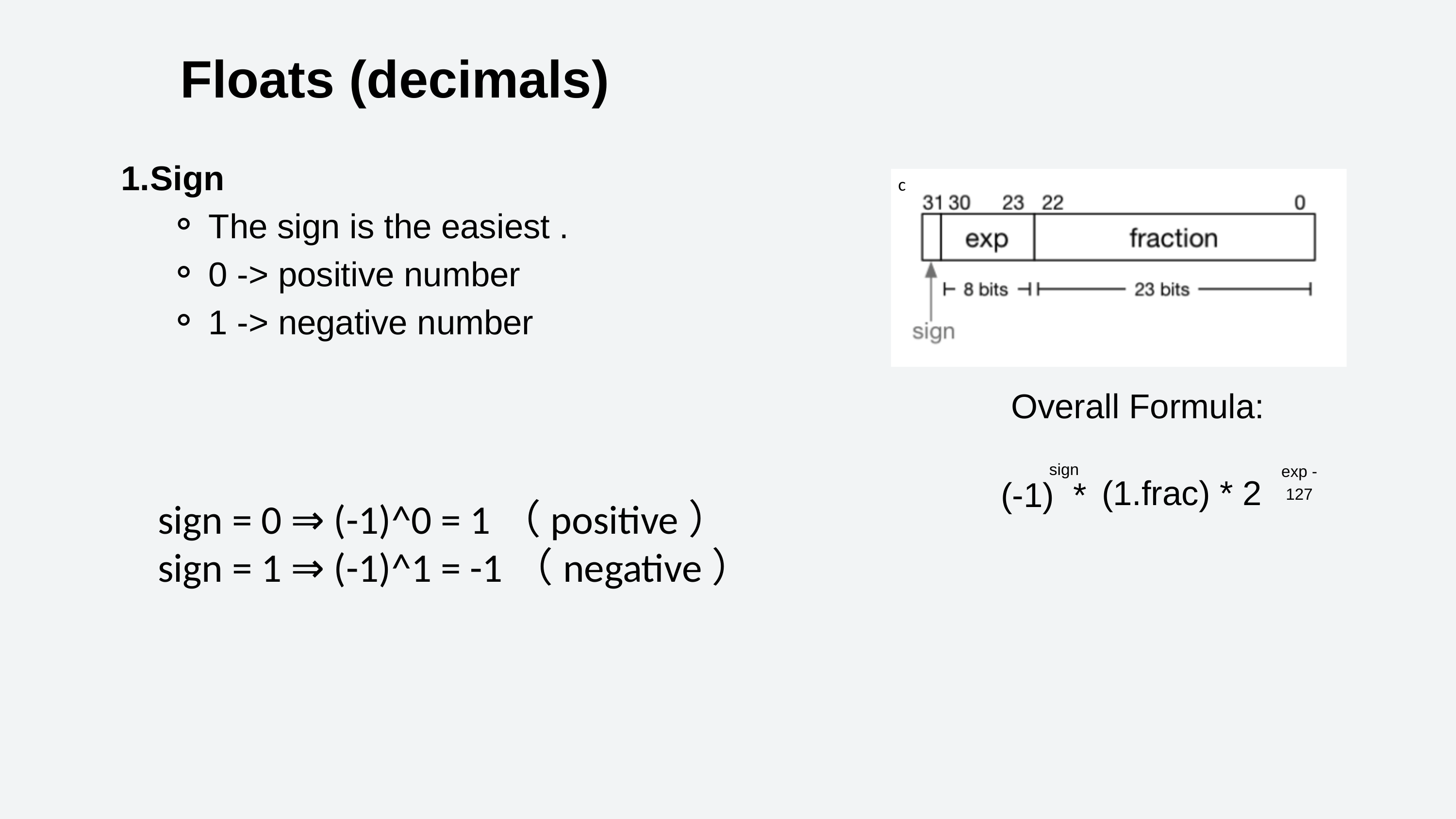

Floats (decimals)
Sign
The sign is the easiest .
0 -> positive number
1 -> negative number
c
Overall Formula:

(-1)  *
sign
exp - 127
(1.frac) * 2
sign = 0 ⇒ (-1)^0 = 1（positive）
sign = 1 ⇒ (-1)^1 = -1（negative）